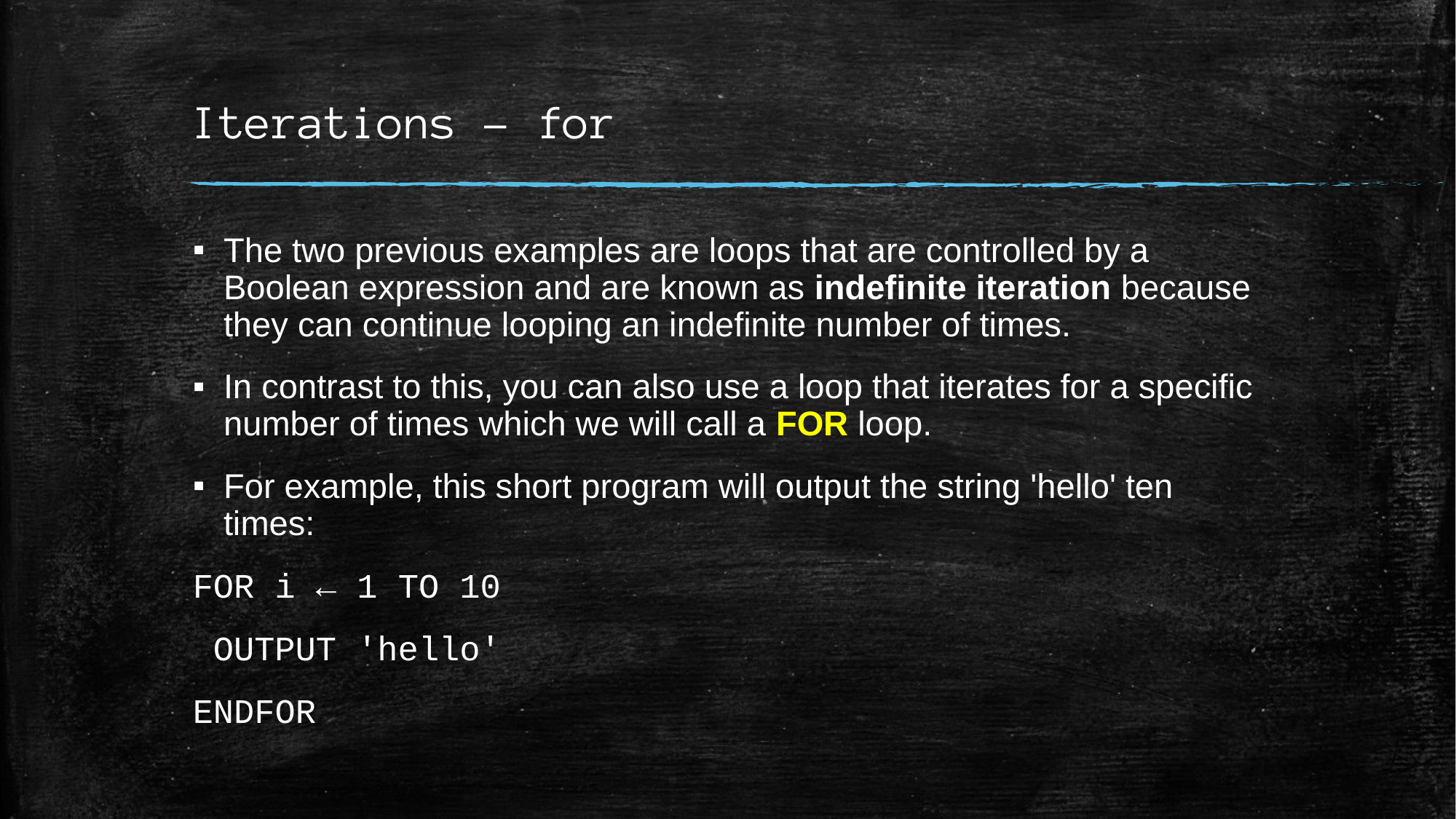

# Iterations - for
The two previous examples are loops that are controlled by a Boolean expression and are known as indefinite iteration because they can continue looping an indefinite number of times.
In contrast to this, you can also use a loop that iterates for a specific number of times which we will call a FOR loop.
For example, this short program will output the string 'hello' ten times:
FOR i ← 1 TO 10
 OUTPUT 'hello'
ENDFOR